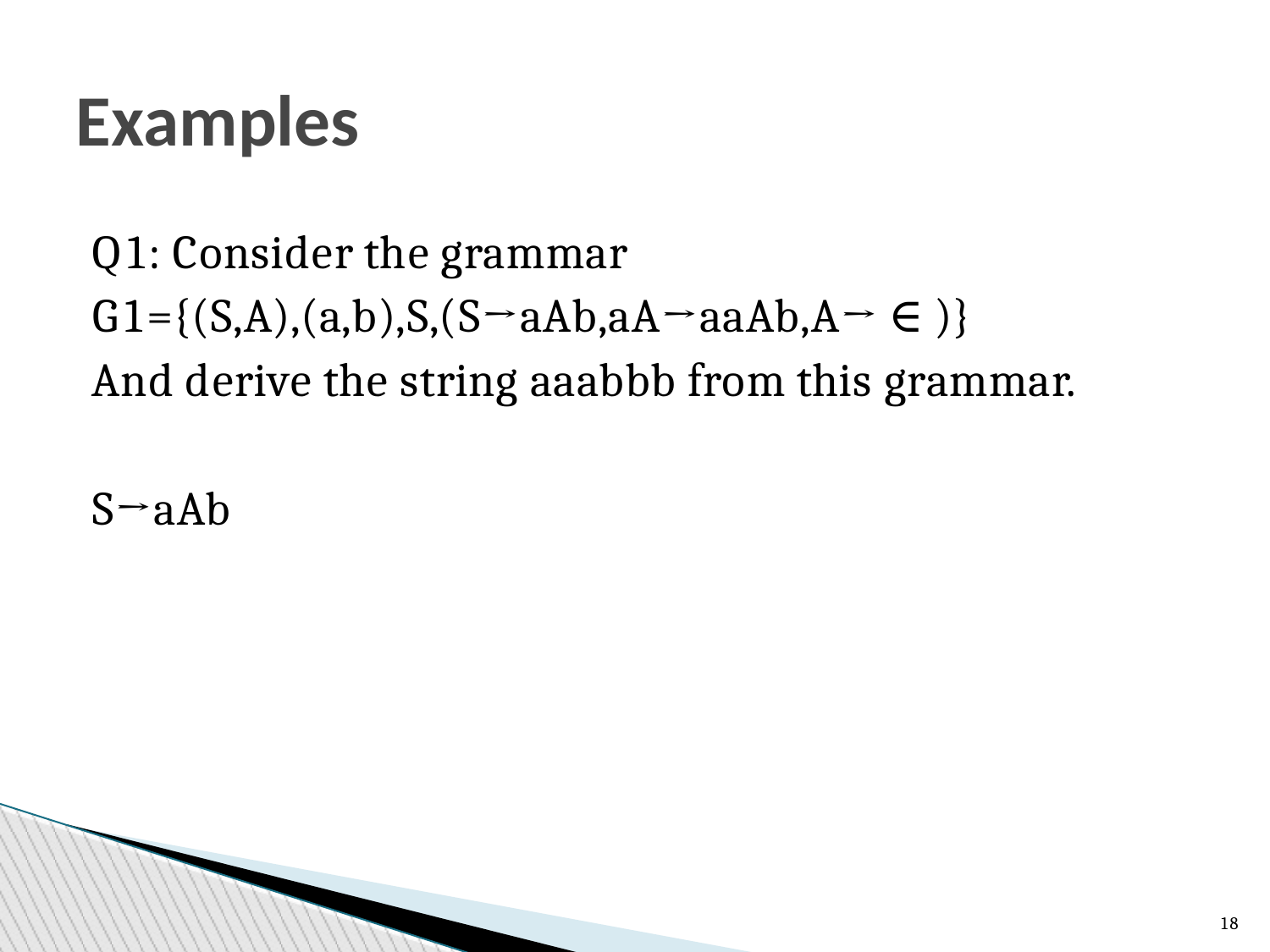

Examples

Q1: Consider the grammar
G1={(S,A),(a,b),S,(S→aAb,aA→aaAb,A→ ∈ )}
And derive the string aaabbb from this grammar.

S→aAb

18